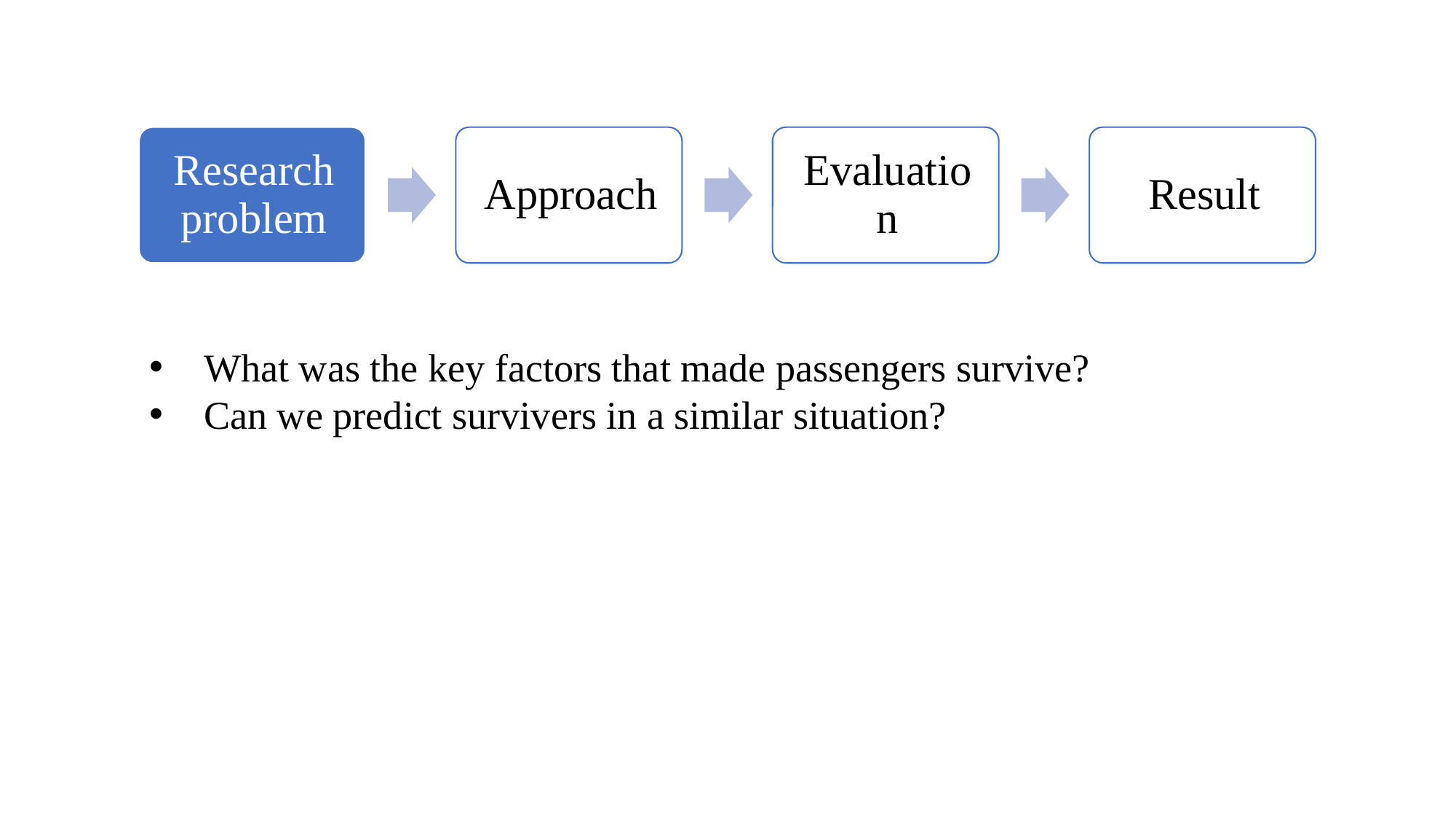

Research problem

Approach

Evaluation

Result
What was the key factors that made passengers survive?
Can we predict survivers in a similar situation?